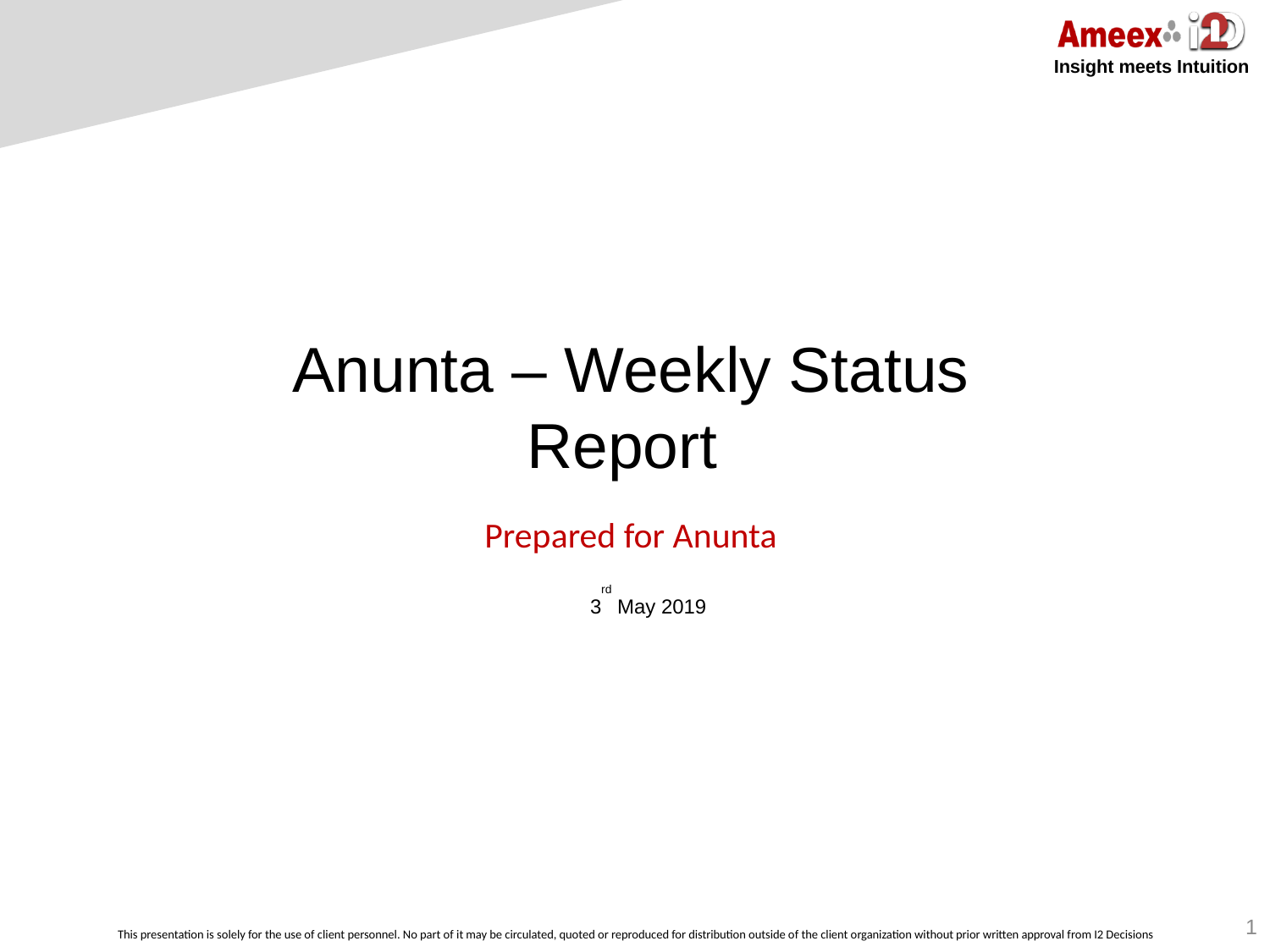

Anunta – Weekly Status Report
Prepared for Anunta
3rd May 2019
1